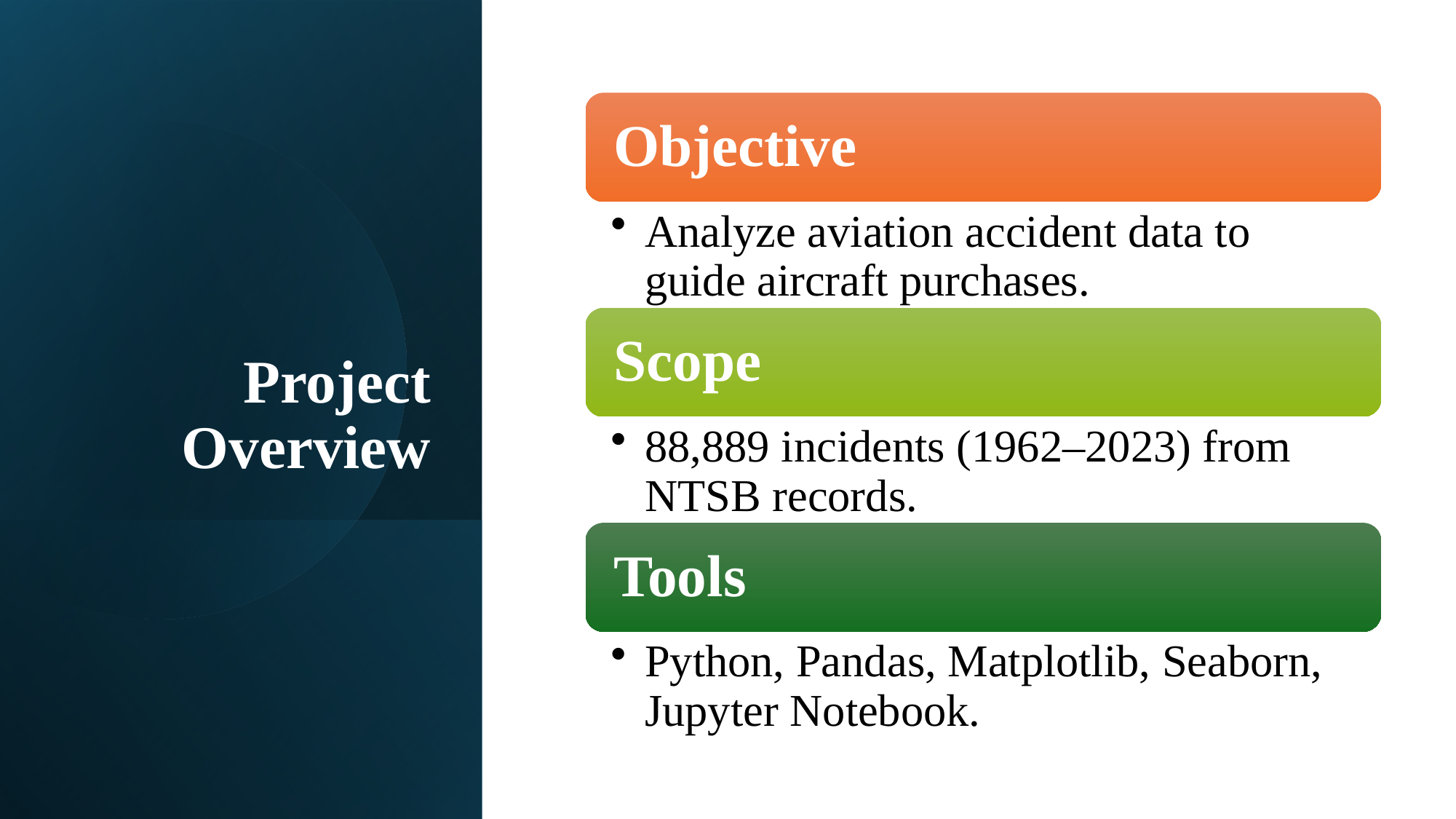

Objective
Analyze aviation accident data to guide aircraft purchases.
Scope
88,889 incidents (1962–2023) from NTSB records.
Tools
Python, Pandas, Matplotlib, Seaborn, Jupyter Notebook.

# Project Overview